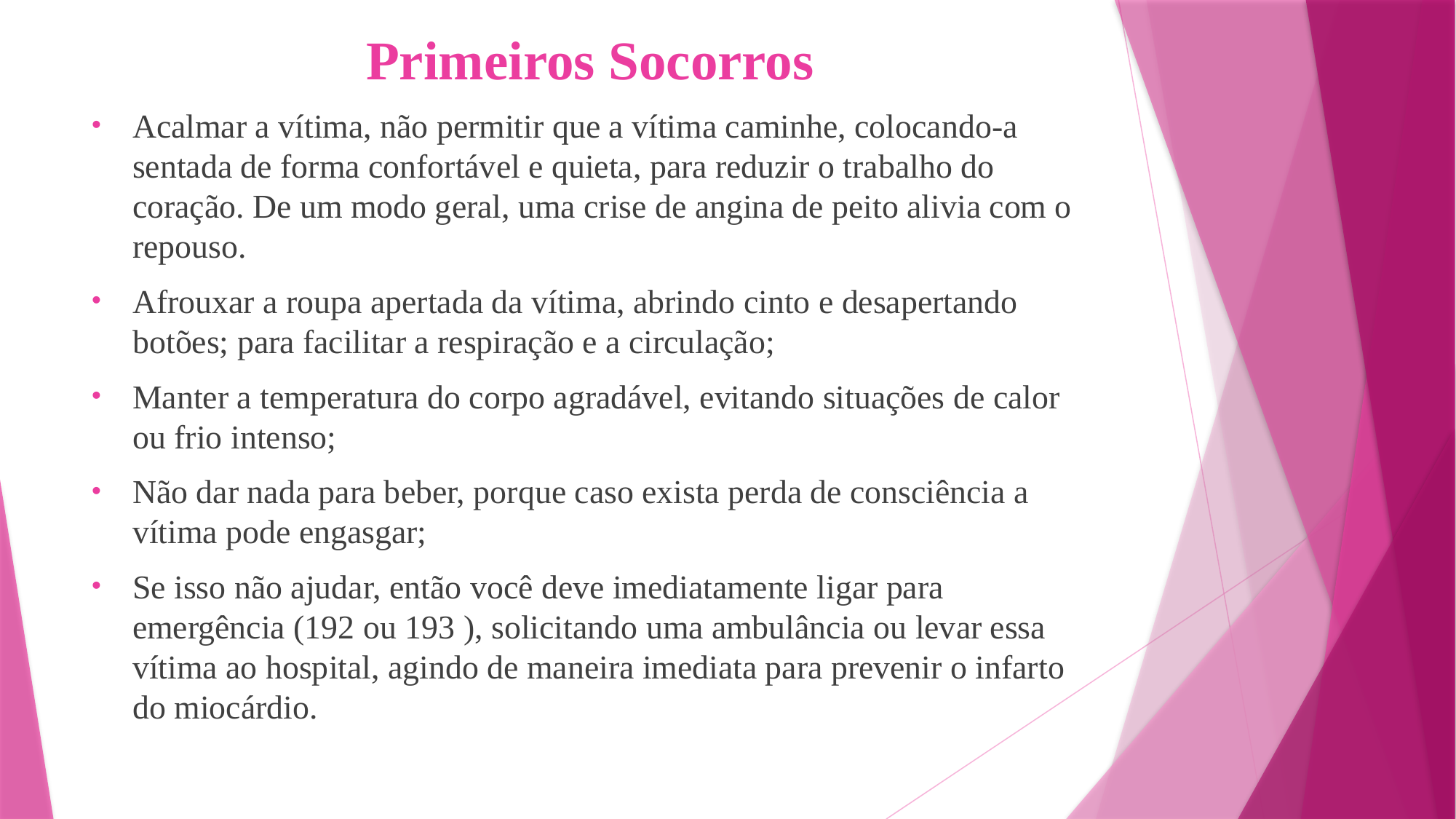

# Primeiros Socorros
Acalmar a vítima, não permitir que a vítima caminhe, colocando-a sentada de forma confortável e quieta, para reduzir o trabalho do coração. De um modo geral, uma crise de angina de peito alivia com o repouso. ​
Afrouxar a roupa apertada da vítima, abrindo cinto e desapertando botões; para facilitar a respiração e a circulação;​
Manter a temperatura do corpo agradável, evitando situações de calor ou frio intenso;​
Não dar nada para beber, porque caso exista perda de consciência a vítima pode engasgar;​
Se isso não ajudar, então você deve imediatamente ligar para emergência (192 ou 193 ), solicitando uma ambulância ou levar essa vítima ao hospital, agindo de maneira imediata para prevenir o infarto do miocárdio.